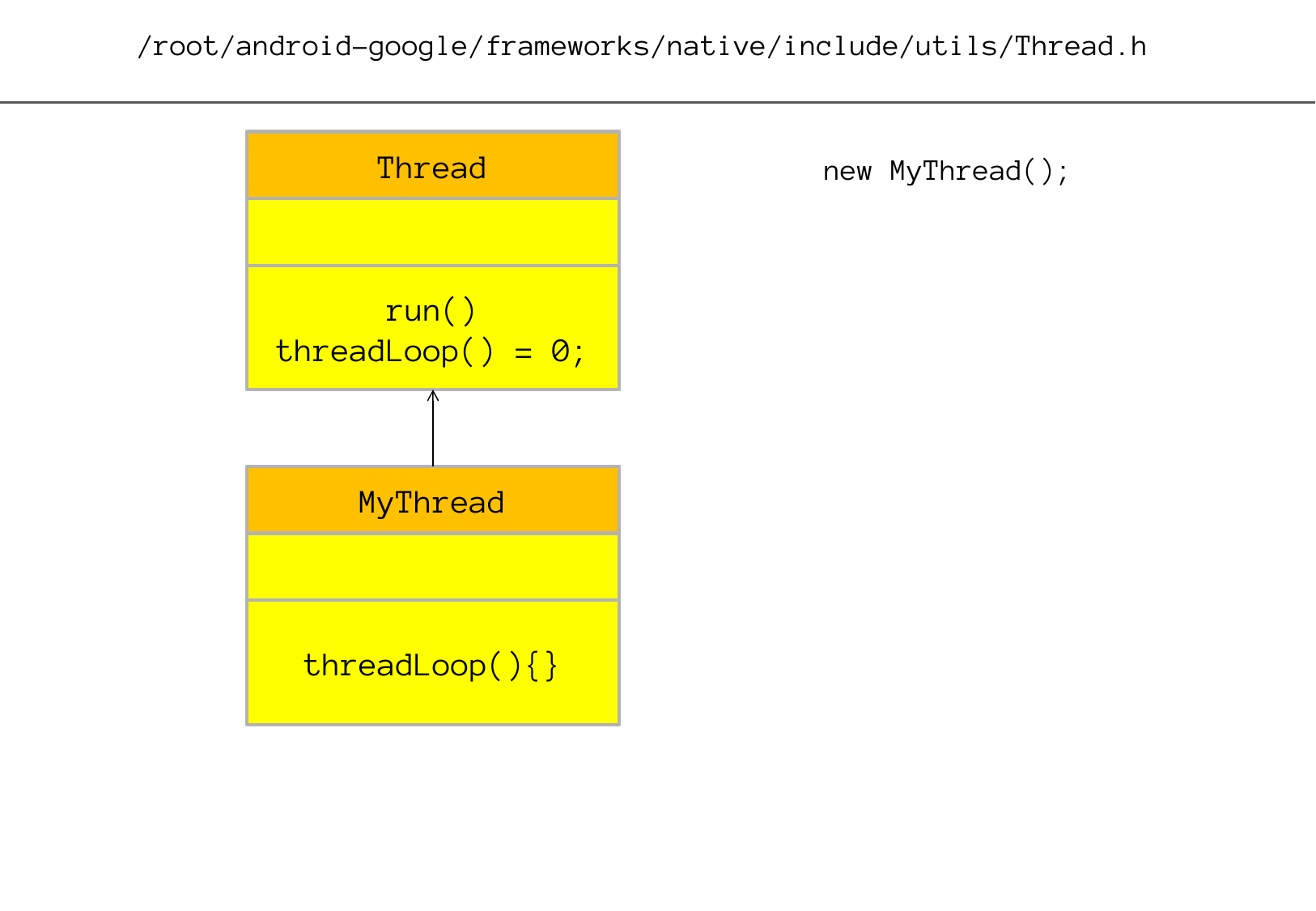

/root/android-google/frameworks/native/include/utils/Thread.h
Thread
new MyThread();

run()
threadLoop() = 0;
MyThread

threadLoop(){}